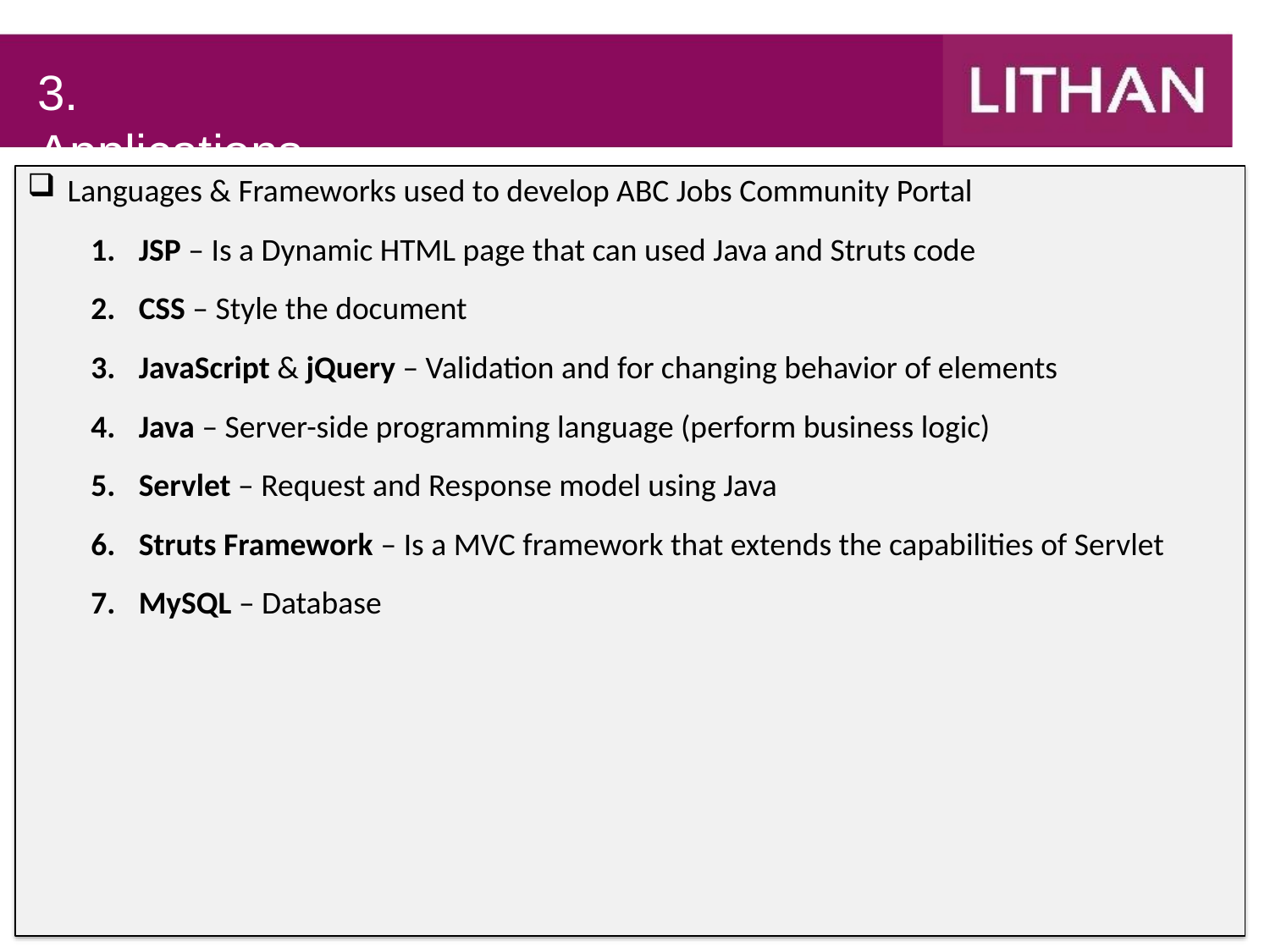

# 3. Applications

Languages & Frameworks used to develop ABC Jobs Community Portal
JSP – Is a Dynamic HTML page that can used Java and Struts code
CSS – Style the document
JavaScript & jQuery – Validation and for changing behavior of elements
Java – Server-side programming language (perform business logic)
Servlet – Request and Response model using Java
Struts Framework – Is a MVC framework that extends the capabilities of Servlet
MySQL – Database